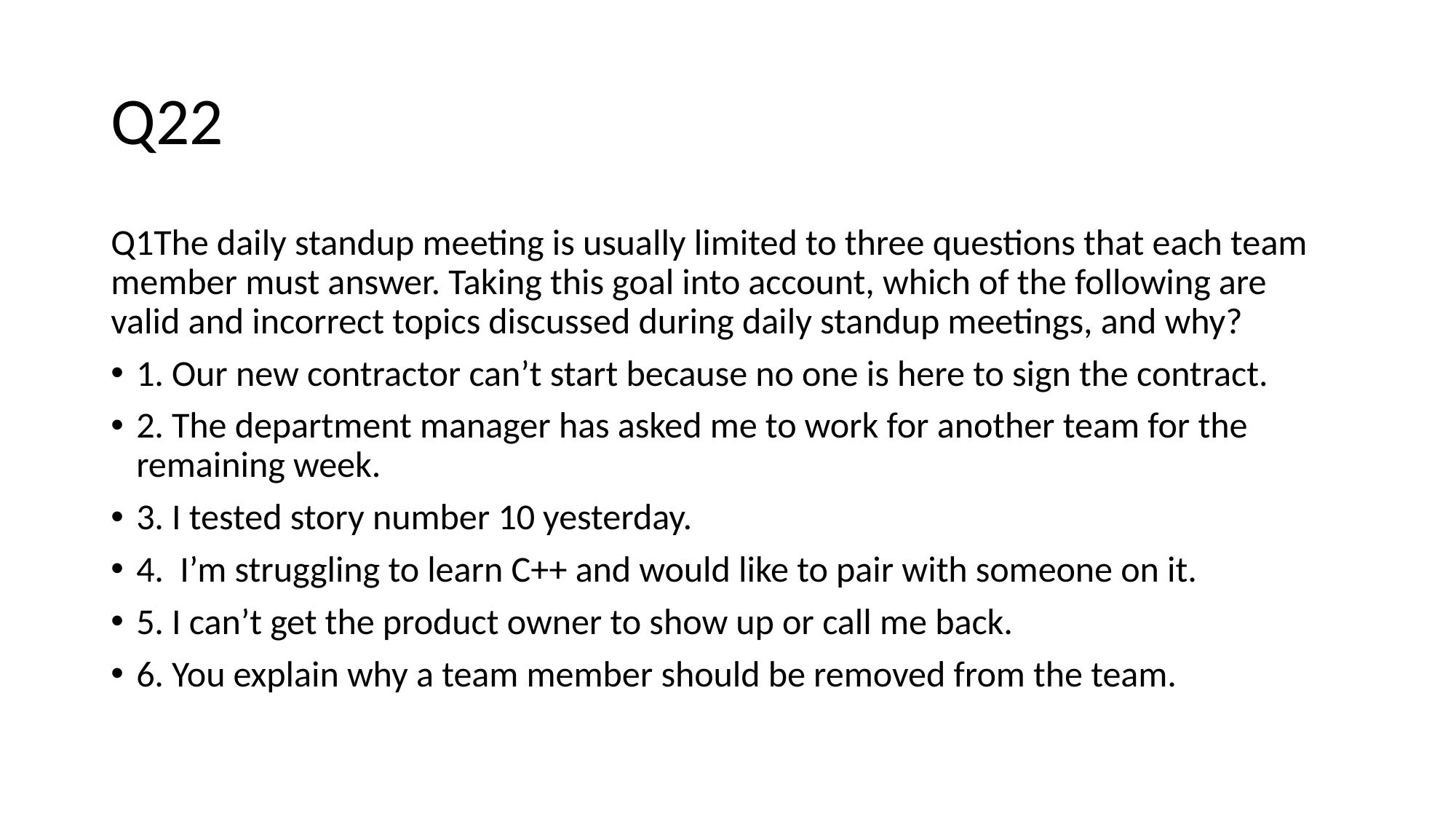

# Q22
Q1The daily standup meeting is usually limited to three questions that each team member must answer. Taking this goal into account, which of the following are valid and incorrect topics discussed during daily standup meetings, and why?
1. Our new contractor can’t start because no one is here to sign the contract.
2. The department manager has asked me to work for another team for the remaining week.
3. I tested story number 10 yesterday.
4.  I’m struggling to learn C++ and would like to pair with someone on it.
5. I can’t get the product owner to show up or call me back.
6. You explain why a team member should be removed from the team.